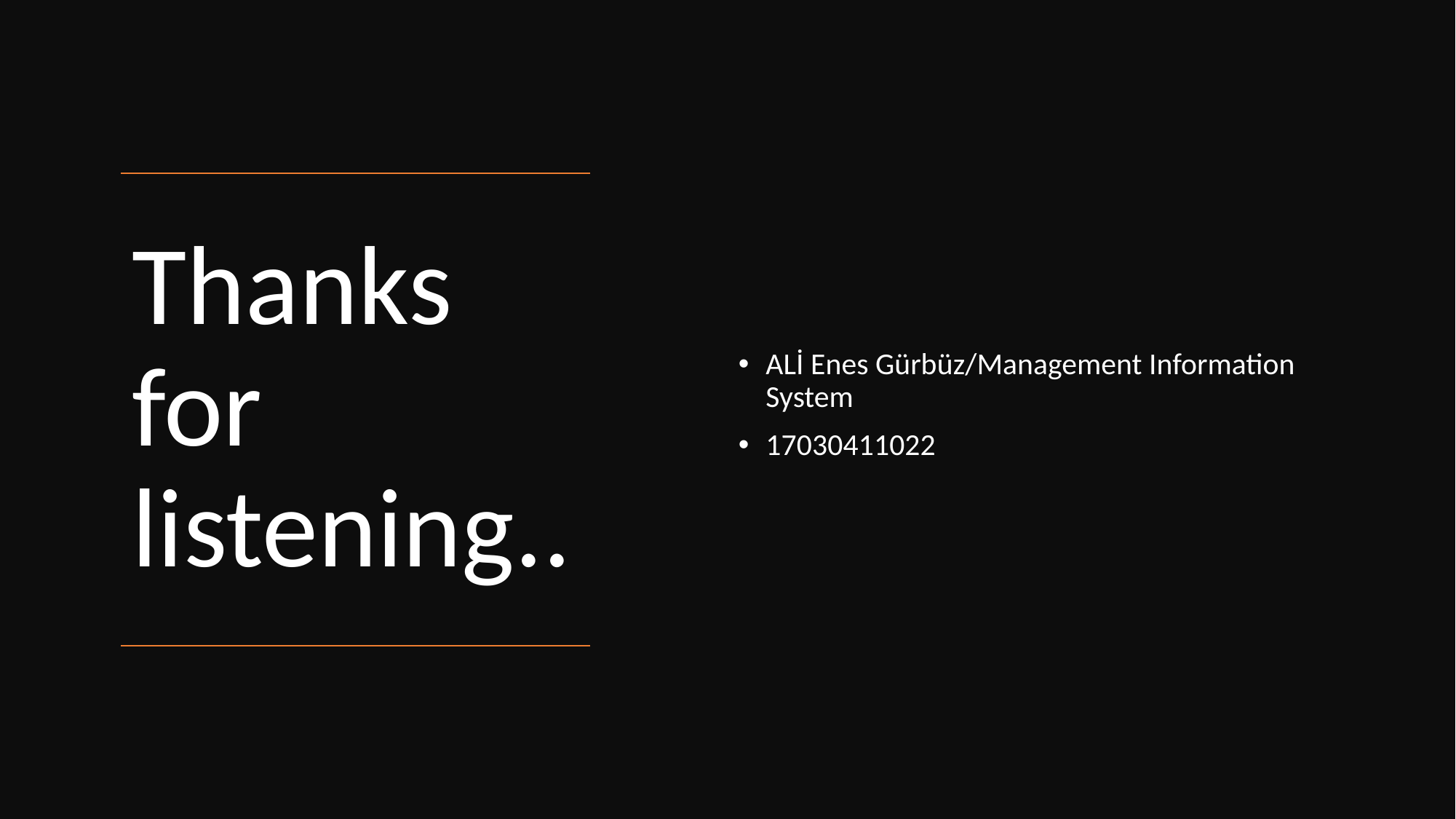

ALİ Enes Gürbüz/Management Information System
17030411022
# Thanks for listening..